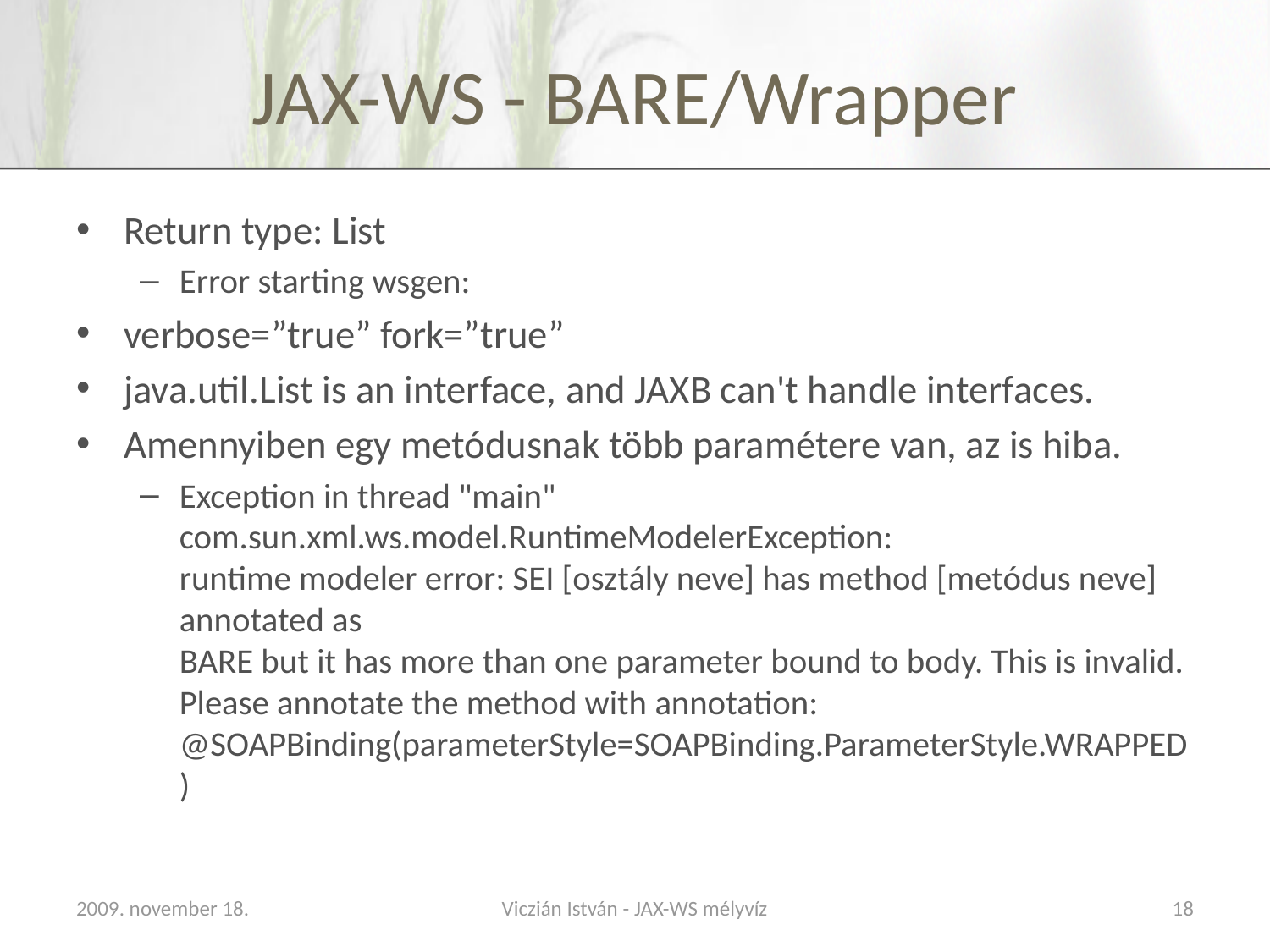

# JAX-WS - BARE/Wrapper
Return type: List
Error starting wsgen:
verbose=”true” fork=”true”
java.util.List is an interface, and JAXB can't handle interfaces.
Amennyiben egy metódusnak több paramétere van, az is hiba.
Exception in thread "main" com.sun.xml.ws.model.RuntimeModelerException:
runtime modeler error: SEI [osztály neve] has method [metódus neve] annotated as
BARE but it has more than one parameter bound to body. This is invalid.
Please annotate the method with annotation:
@SOAPBinding(parameterStyle=SOAPBinding.ParameterStyle.WRAPPED)
2009. november 18.
Viczián István - JAX-WS mélyvíz
18